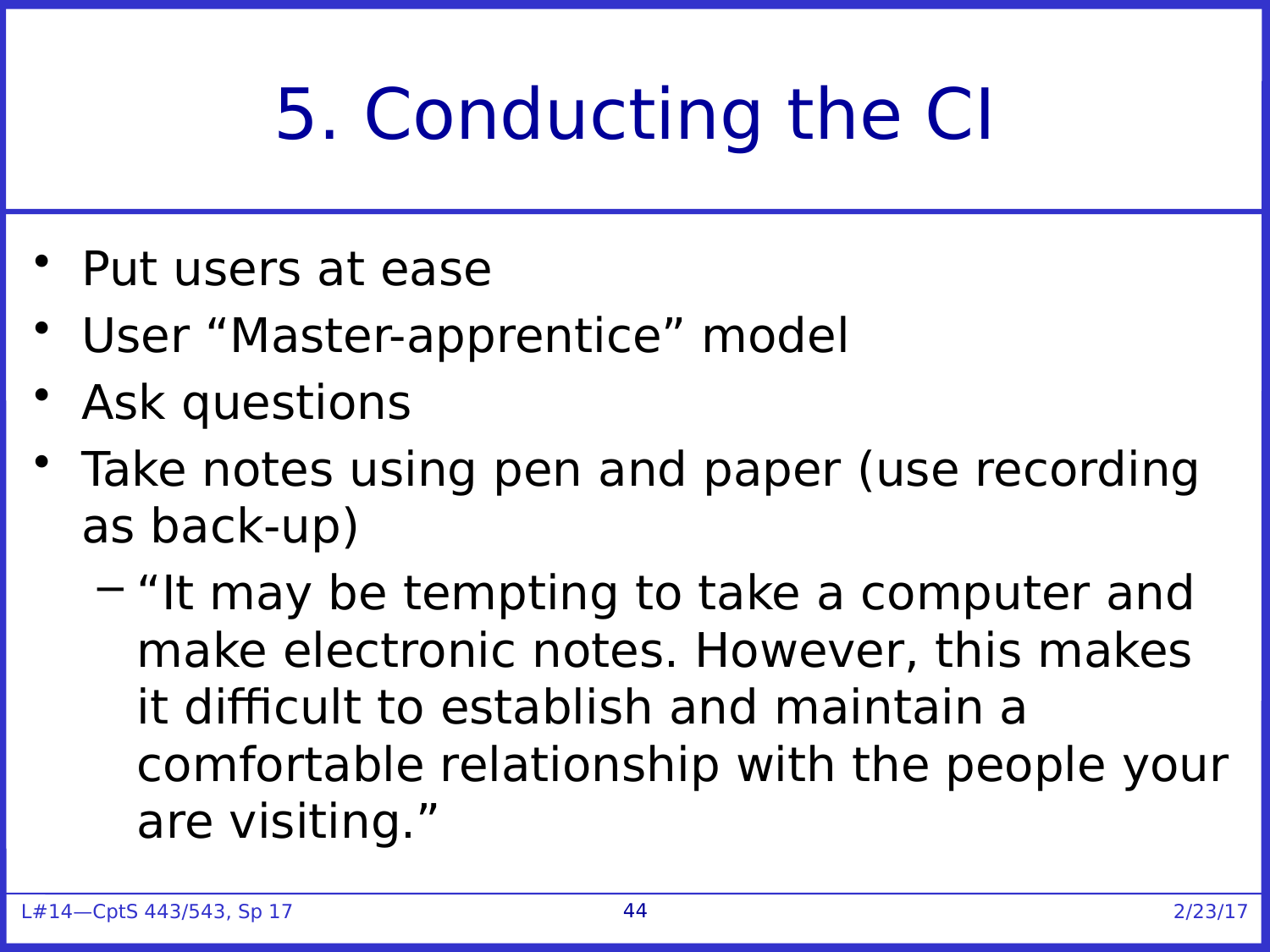

# 5. Conducting the CI
Put users at ease
User “Master-apprentice” model
Ask questions
Take notes using pen and paper (use recording as back-up)
“It may be tempting to take a computer and make electronic notes. However, this makes it difficult to establish and maintain a comfortable relationship with the people your are visiting.”
44